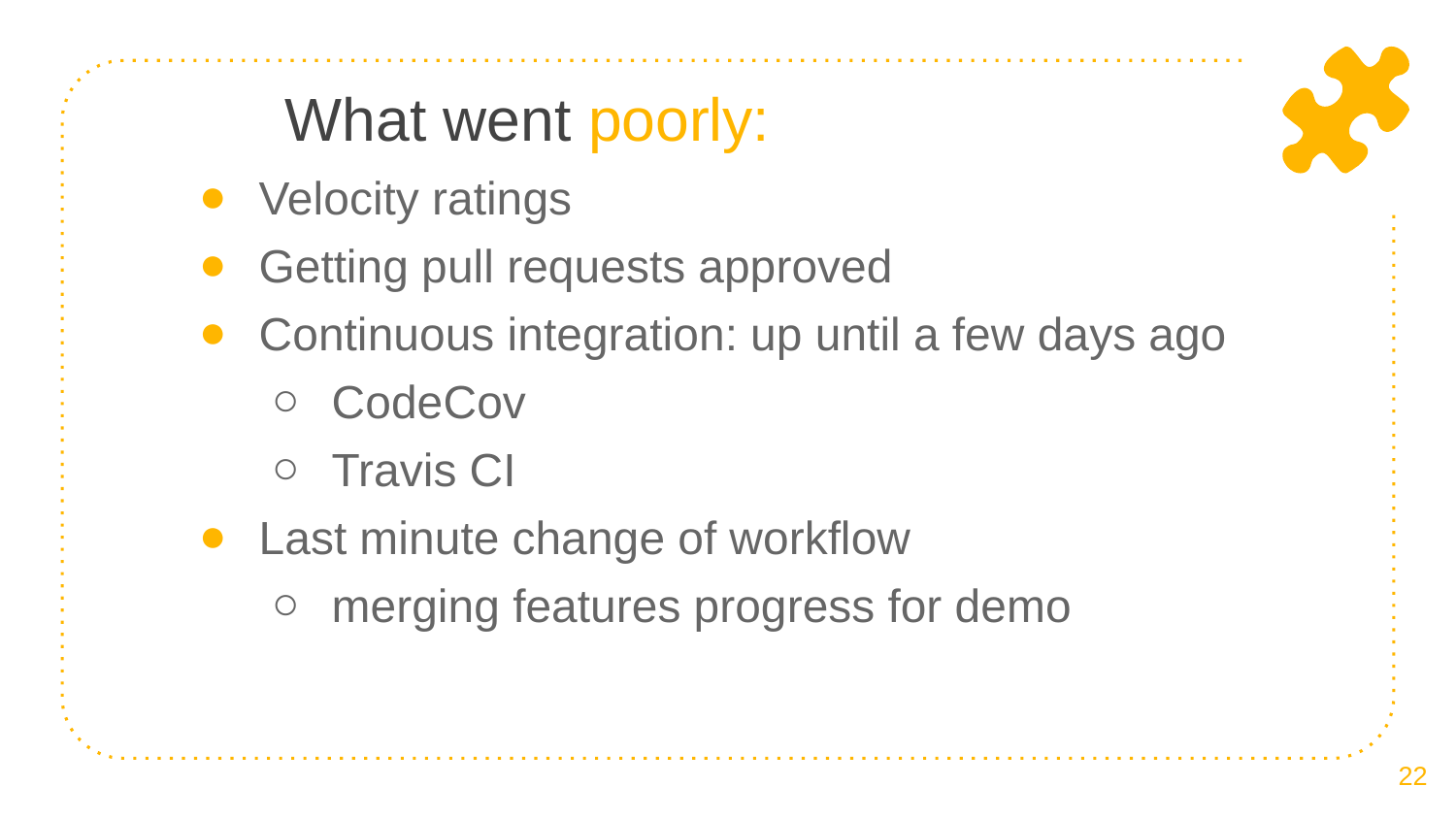

# What went poorly:

Velocity ratings
Getting pull requests approved
Continuous integration: up until a few days ago
CodeCov
Travis CI
Last minute change of workflow
merging features progress for demo

22